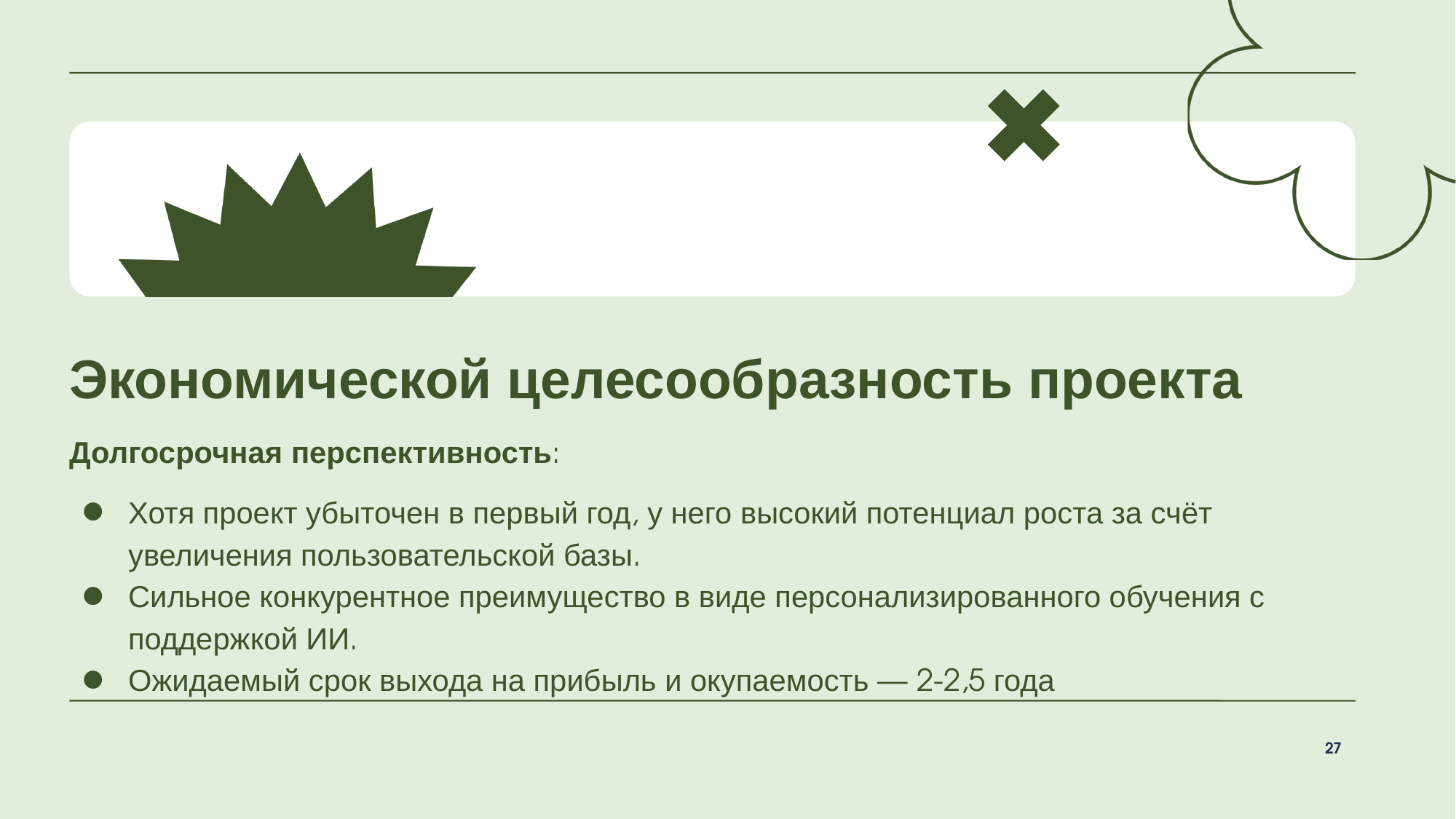

# Экономической целесообразность проекта
Долгосрочная перспективность:
Хотя проект убыточен в первый год, у него высокий потенциал роста за счёт увеличения пользовательской базы.
Сильное конкурентное преимущество в виде персонализированного обучения с поддержкой ИИ.
Ожидаемый срок выхода на прибыль и окупаемость — 2-2,5 года
27